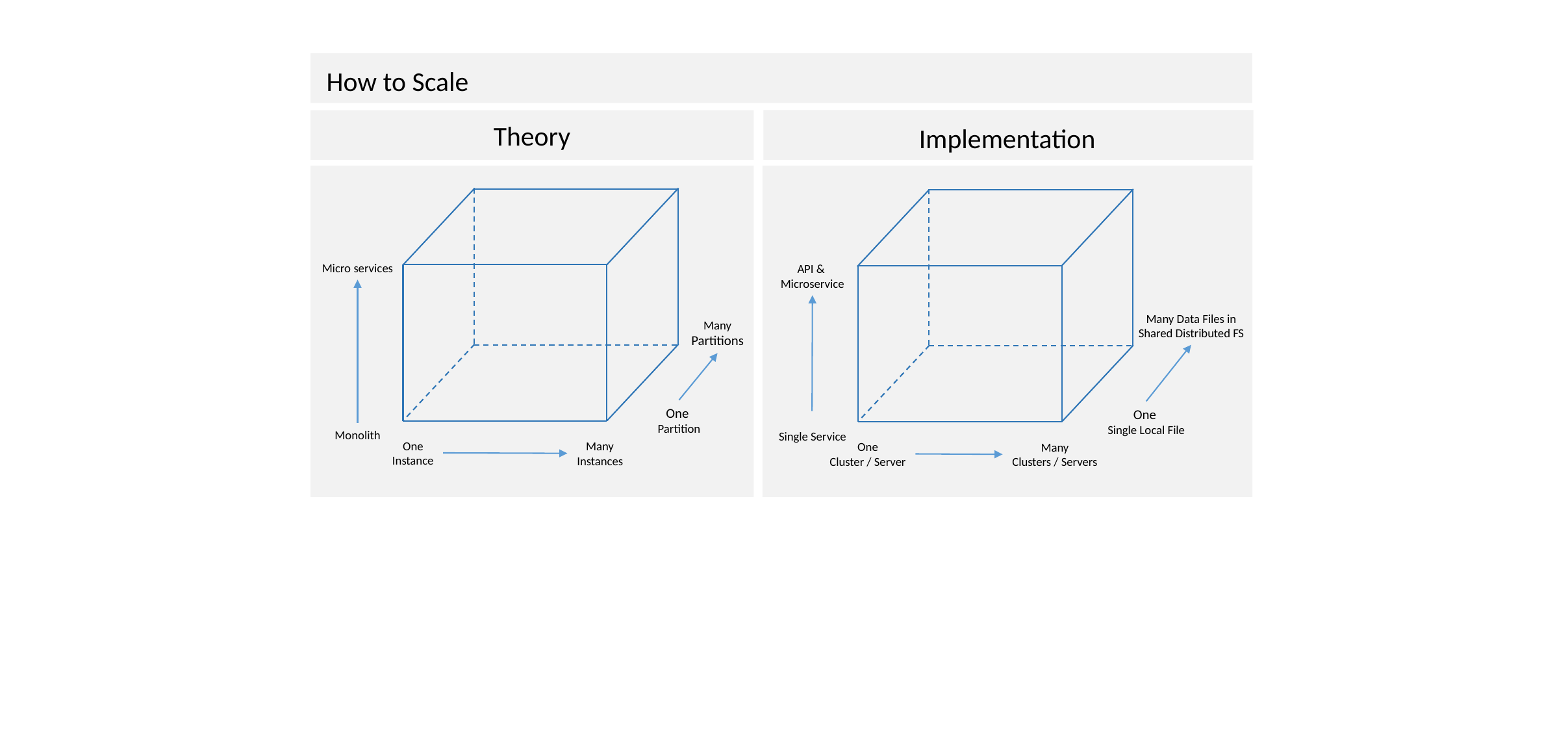

How to Scale

Theory
Implementation

Micro services
API &
Microservice
Many Data Files in Shared Distributed FS
Many
Partitions
One
Partition
One
Single Local File
Monolith
Single Service
One
Instance
Many
Instances
One
Cluster / Server
Many
Clusters / Servers